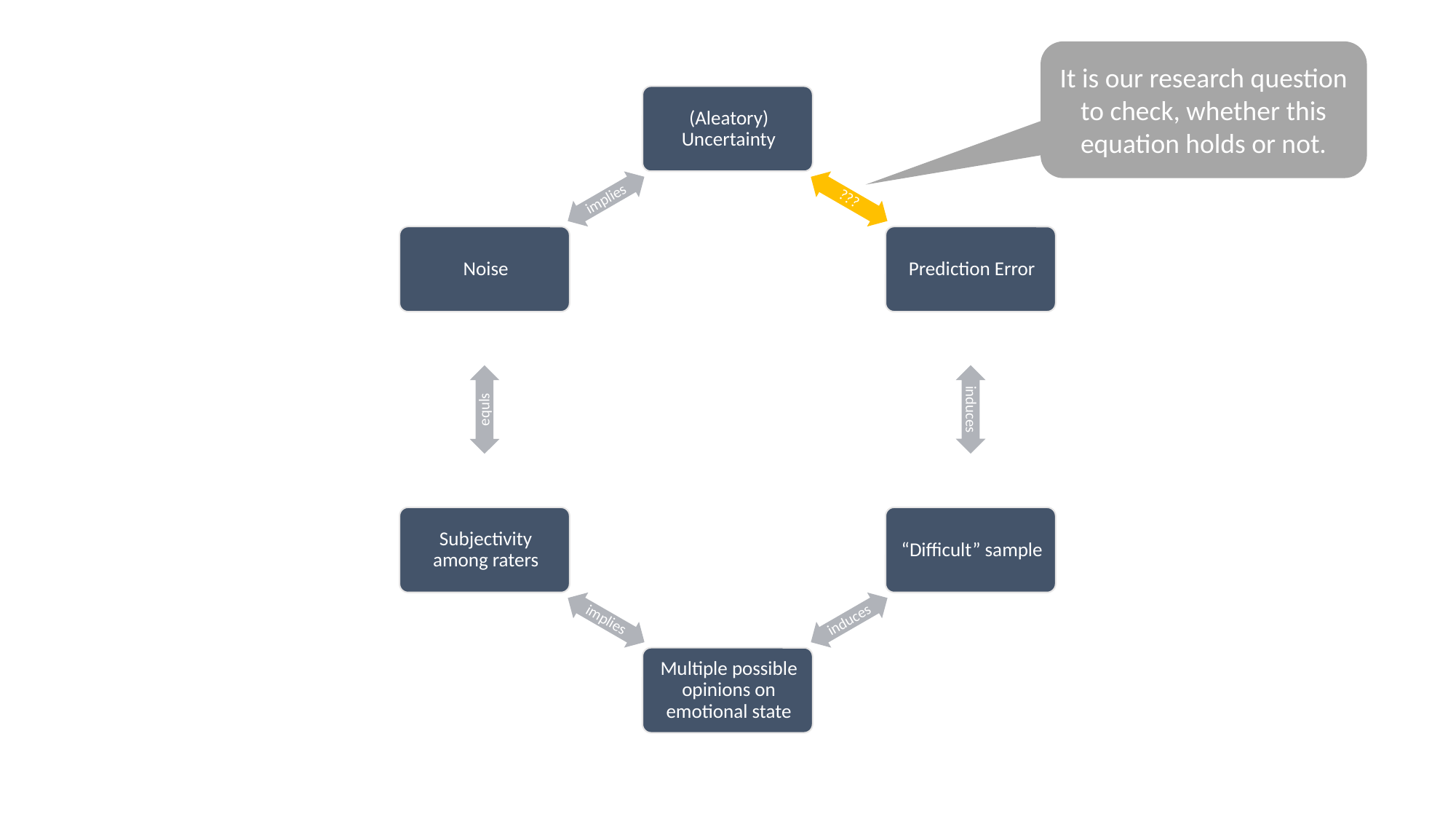

It is our research question to check, whether this equation holds or not.
(Aleatory) Uncertainty
???
Prediction Error
induces
“Difficult” sample
induces
Multiple possible opinions on emotional state
implies
Subjectivity among raters
equls
Noise
implies